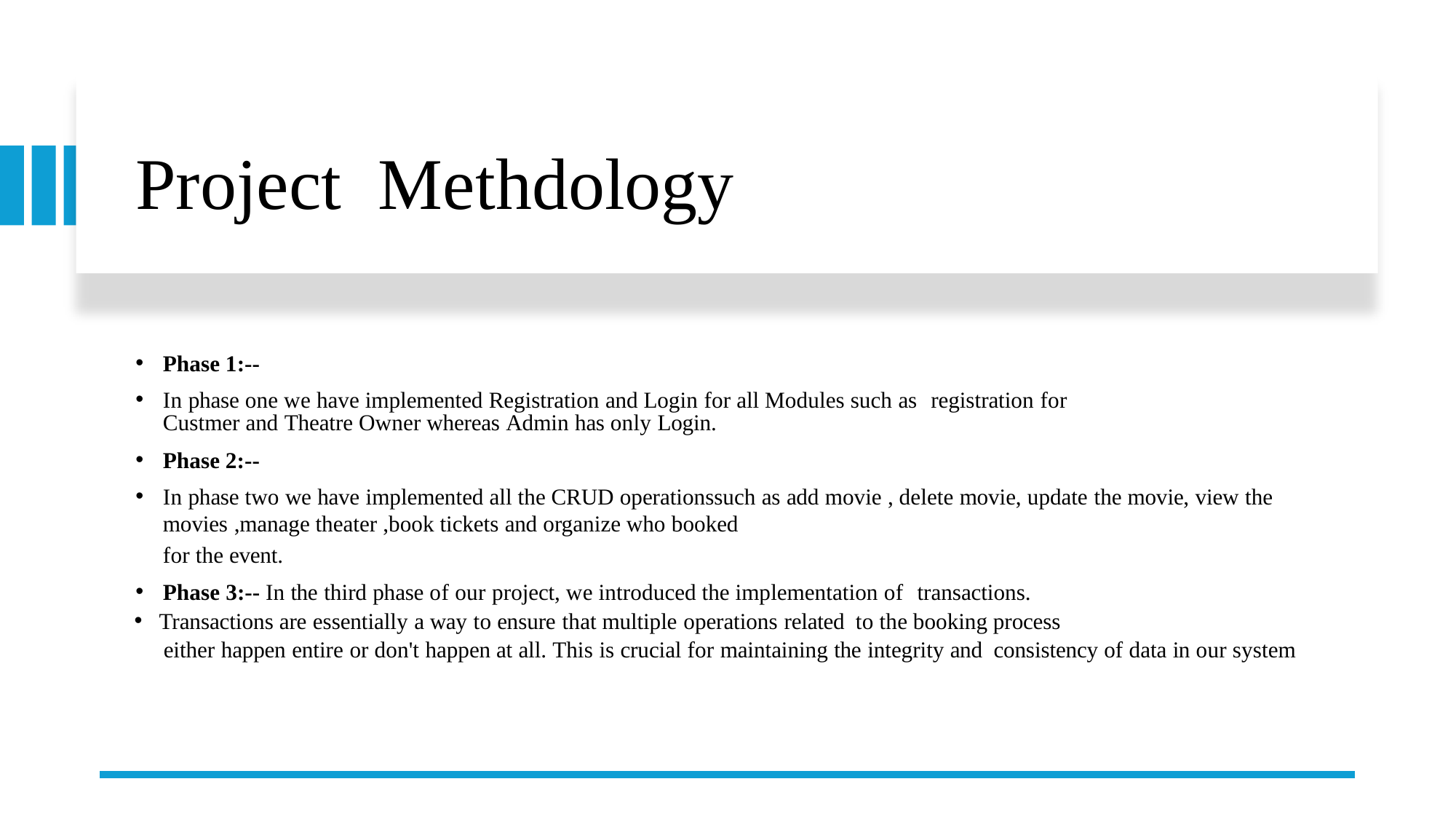

# Project  Methdology
Phase 1:--
In phase one we have implemented Registration and Login for all Modules such as registration for
Custmer and Theatre Owner whereas Admin has only Login.
Phase 2:--
In phase two we have implemented all the CRUD operationssuch as add movie , delete movie, update the movie, view the movies ,manage theater ,book tickets and organize who booked
for the event.
Phase 3:-- In the third phase of our project, we introduced the implementation of transactions.
   Transactions are essentially a way to ensure that multiple operations related  to the booking process
     either happen entire or don't happen at all. This is crucial for maintaining the integrity and  consistency of data in our system